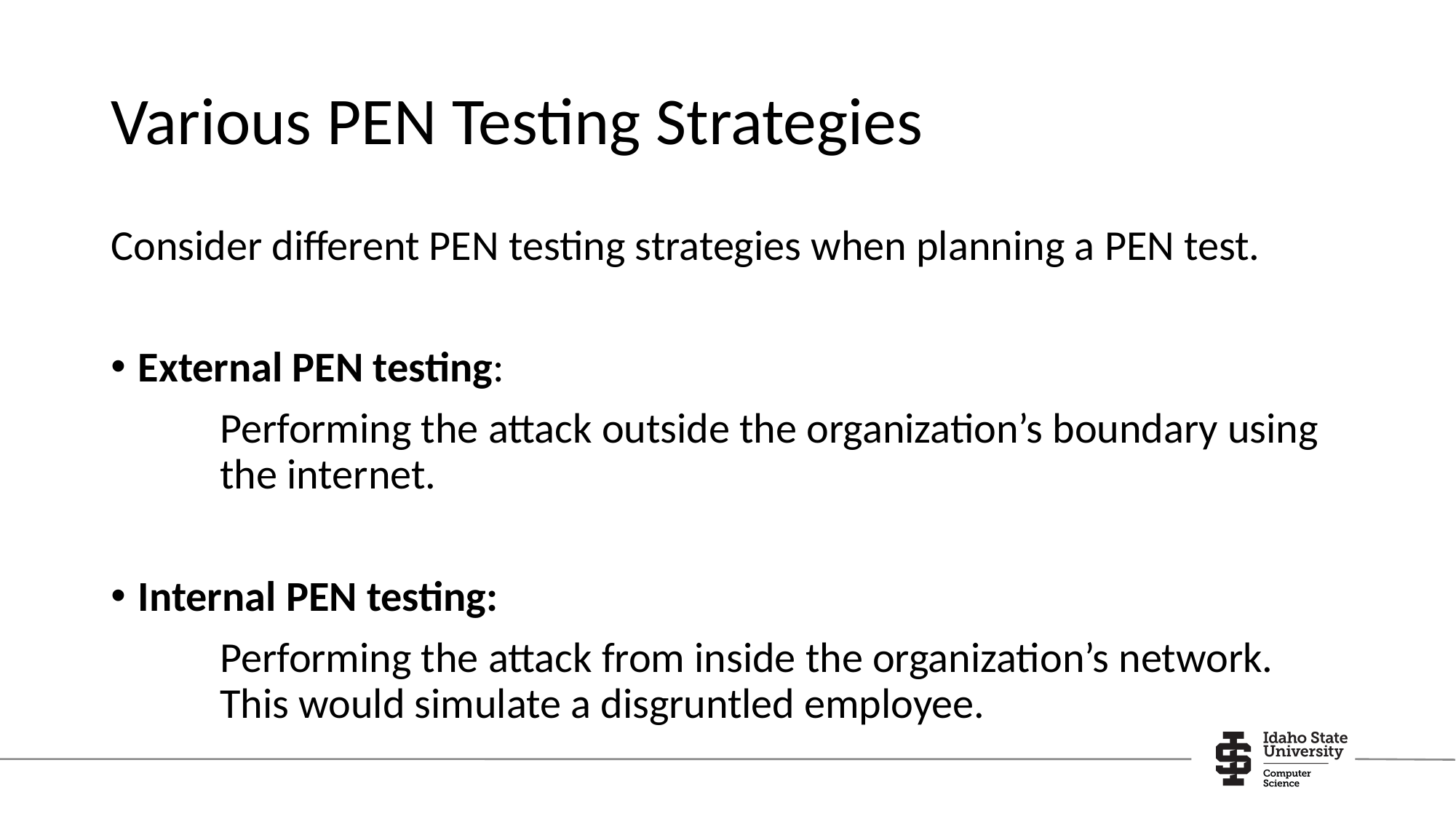

# Various PEN Testing Strategies
Consider different PEN testing strategies when planning a PEN test.

External PEN testing:
Performing the attack outside the organization’s boundary using the internet.

Internal PEN testing:
Performing the attack from inside the organization’s network. This would simulate a disgruntled employee.